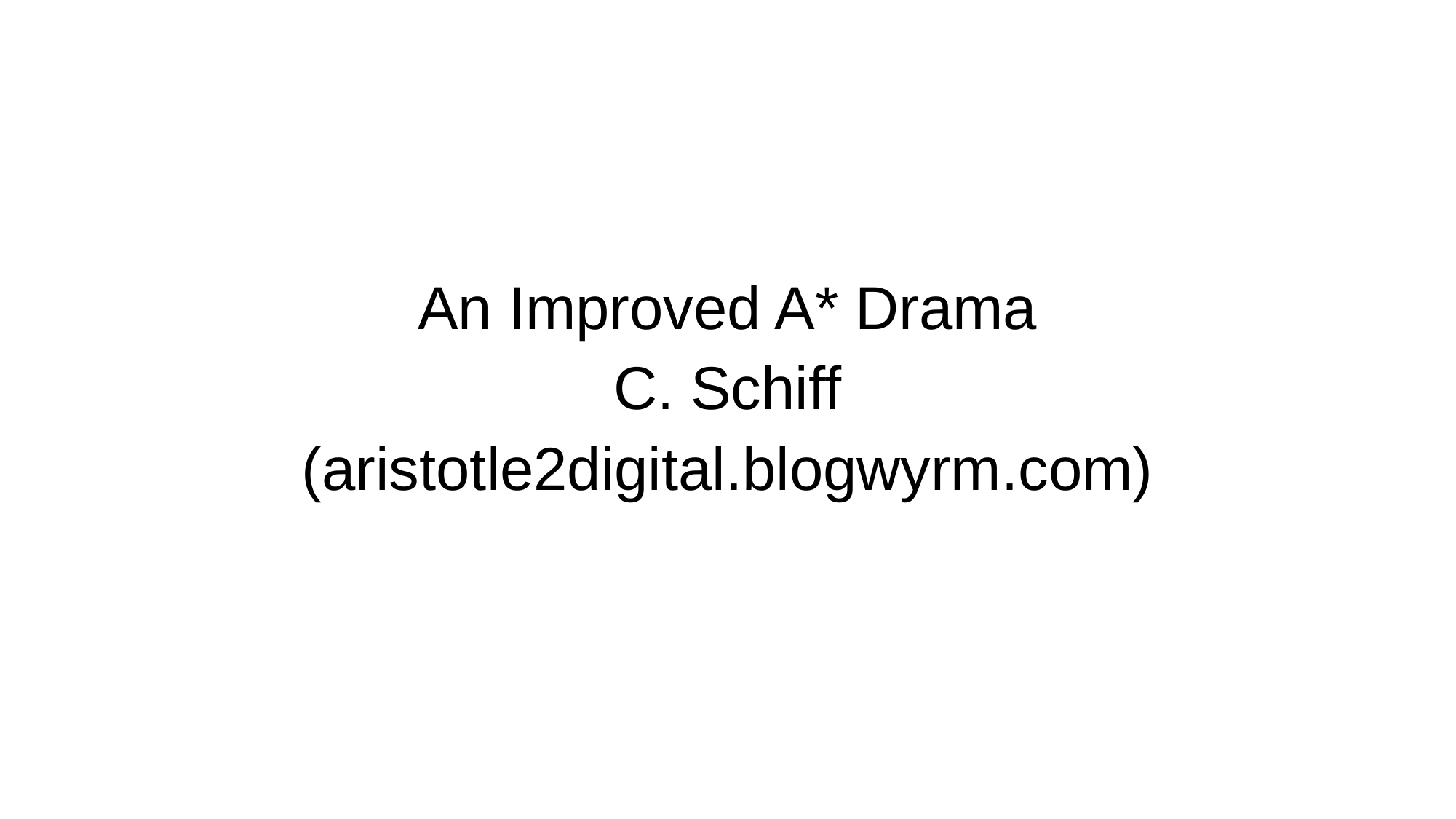

An Improved A* Drama
C. Schiff
(aristotle2digital.blogwyrm.com)